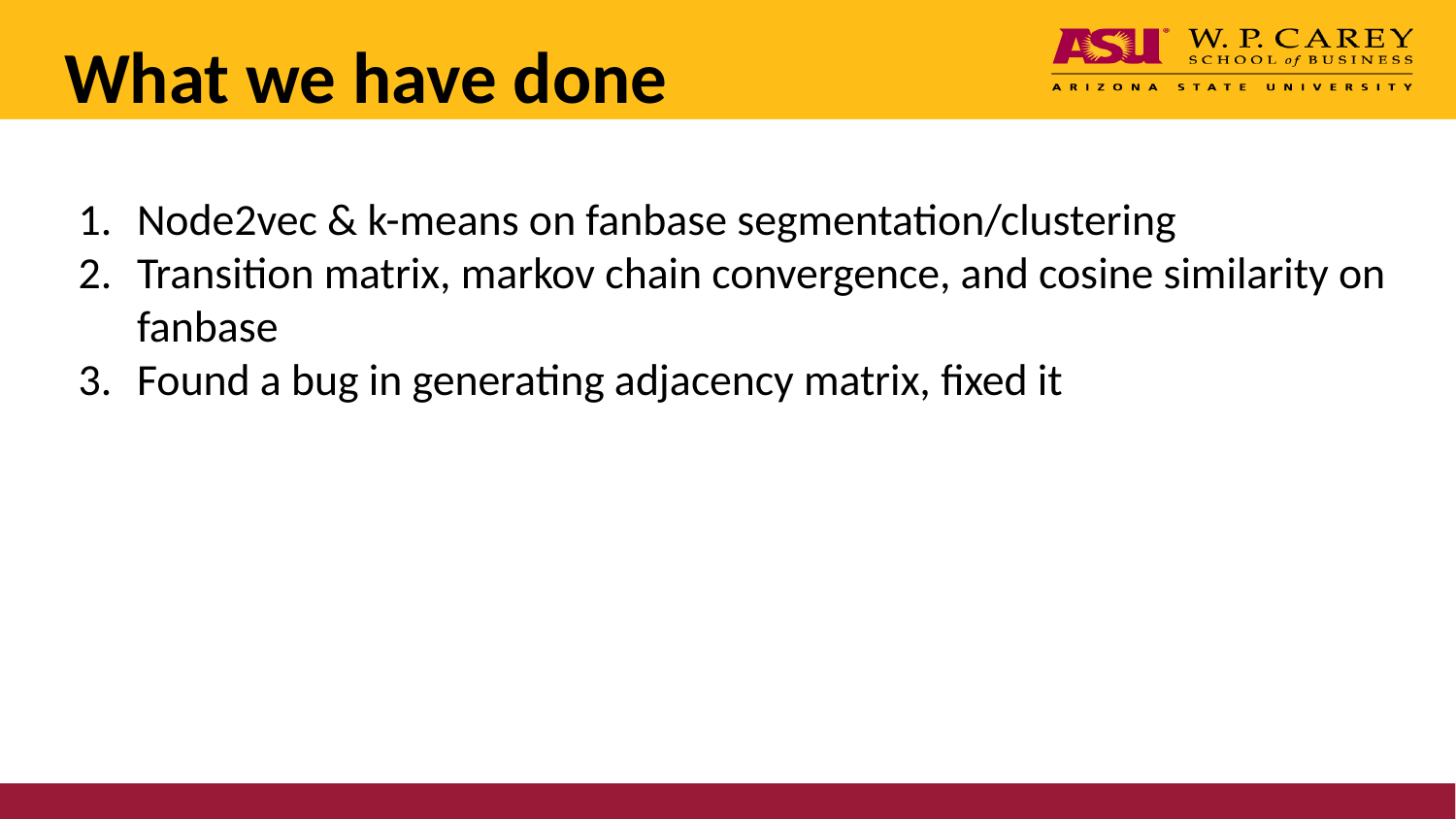

# What we have done
Node2vec & k-means on fanbase segmentation/clustering
Transition matrix, markov chain convergence, and cosine similarity on fanbase
Found a bug in generating adjacency matrix, fixed it